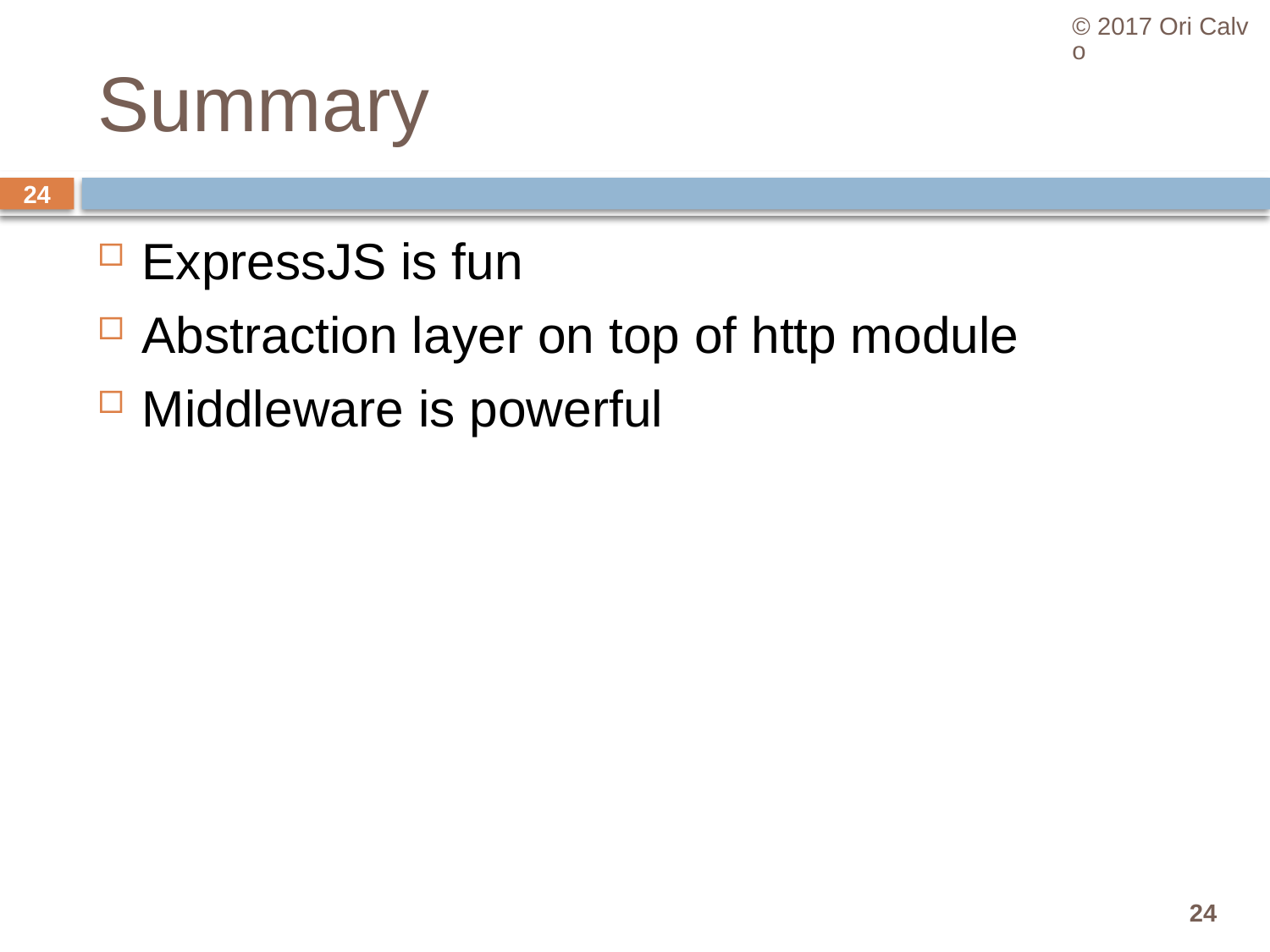

© 2017 Ori Calvo
# Summary
24
ExpressJS is fun
Abstraction layer on top of http module
Middleware is powerful